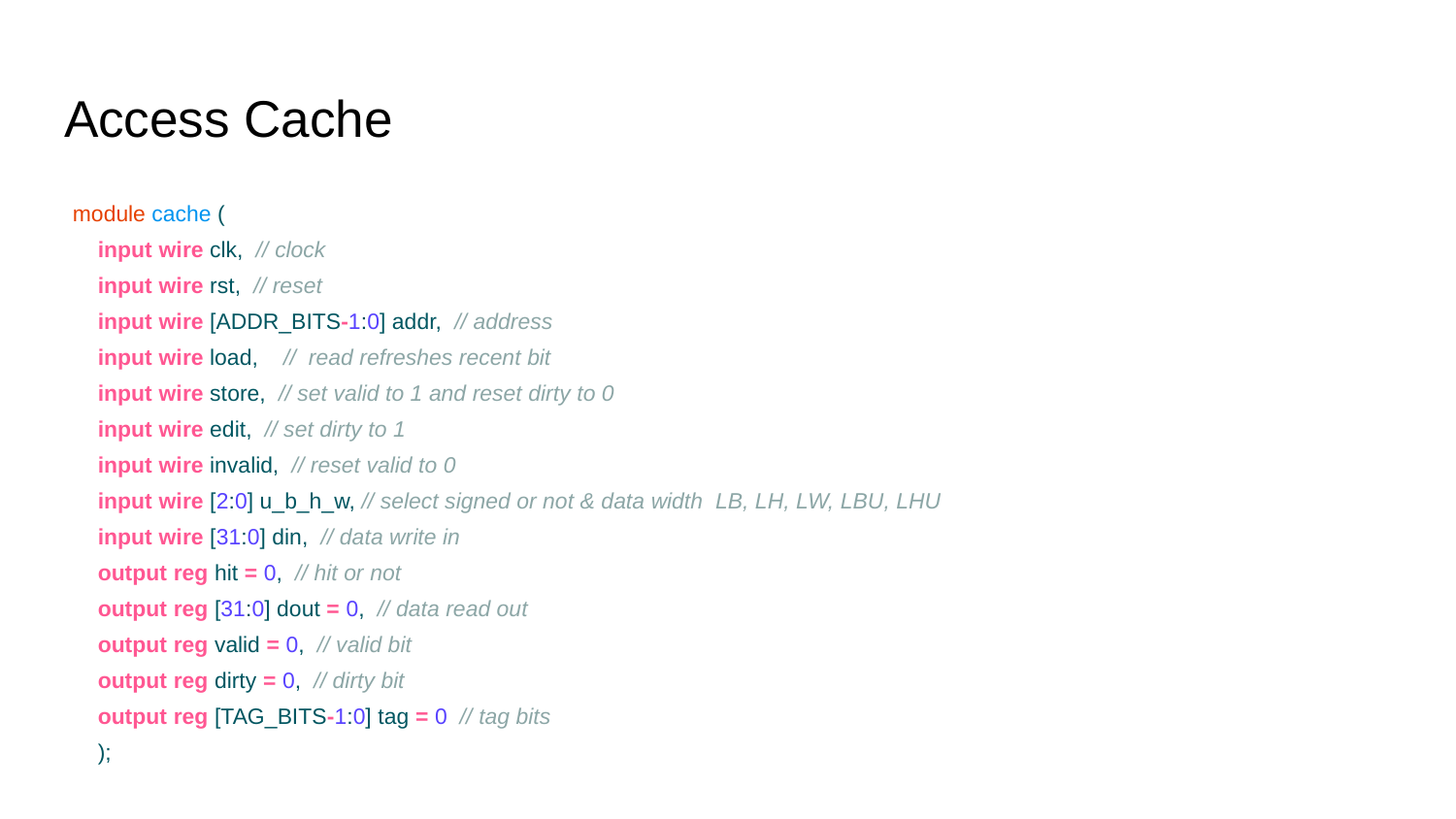

# Access Cache
module cache (
    input wire clk,  // clock
    input wire rst,  // reset
    input wire [ADDR_BITS-1:0] addr,  // address
    input wire load,    //  read refreshes recent bit
    input wire store,  // set valid to 1 and reset dirty to 0
    input wire edit,  // set dirty to 1
    input wire invalid,  // reset valid to 0
    input wire [2:0] u_b_h_w, // select signed or not & data width  LB, LH, LW, LBU, LHU
    input wire [31:0] din,  // data write in
    output reg hit = 0,  // hit or not
    output reg [31:0] dout = 0,  // data read out
    output reg valid = 0,  // valid bit
    output reg dirty = 0,  // dirty bit
    output reg [TAG_BITS-1:0] tag = 0  // tag bits
    );